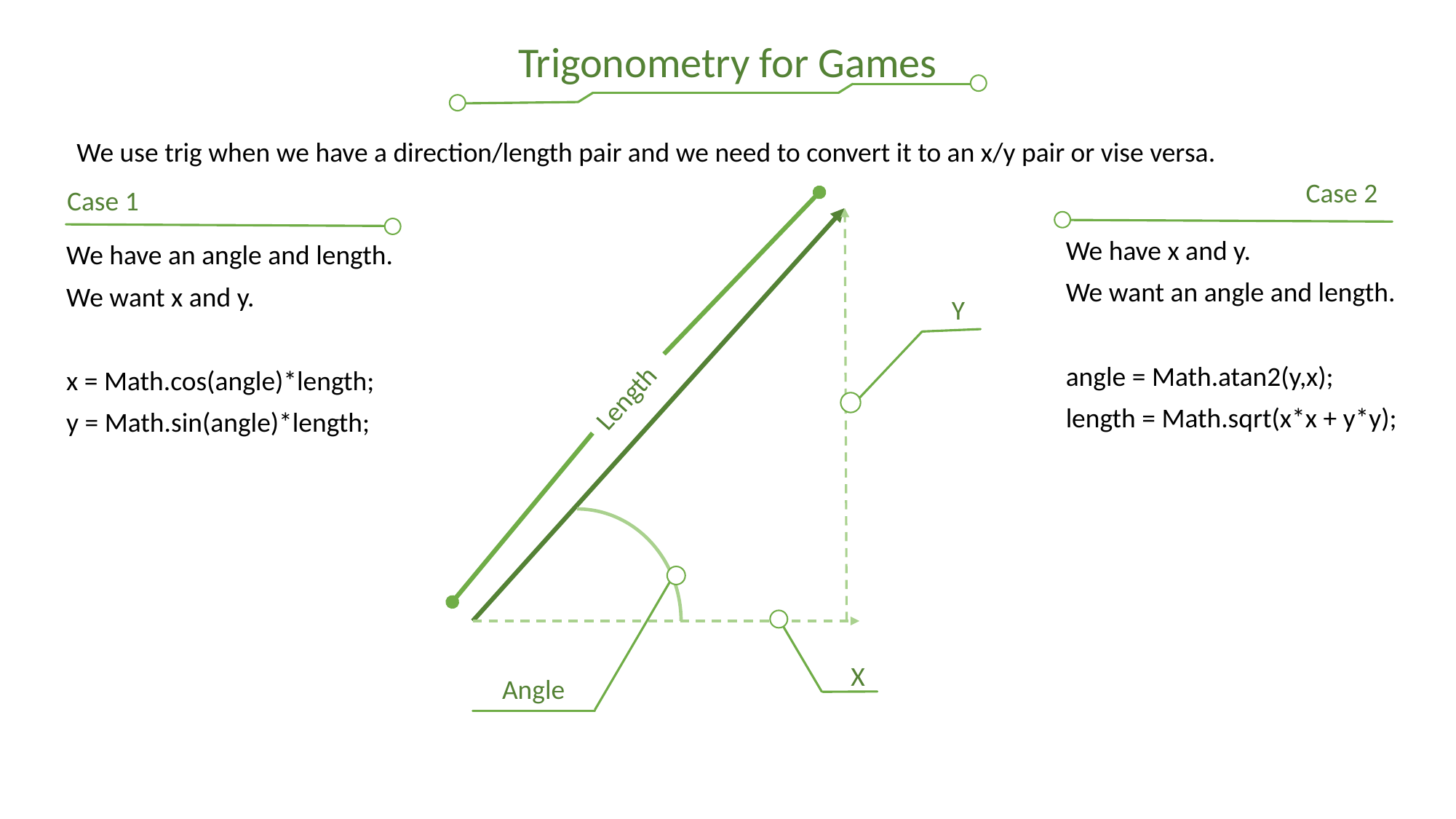

Trigonometry for Games

We use trig when we have a direction/length pair and we need to convert it to an x/y pair or vise versa.
Case 2
Case 1
Y

Length

X
Angle

We have x and y.
We want an angle and length.

angle = Math.atan2(y,x);
length = Math.sqrt(x*x + y*y);
We have an angle and length.
We want x and y.

x = Math.cos(angle)*length;
y = Math.sin(angle)*length;